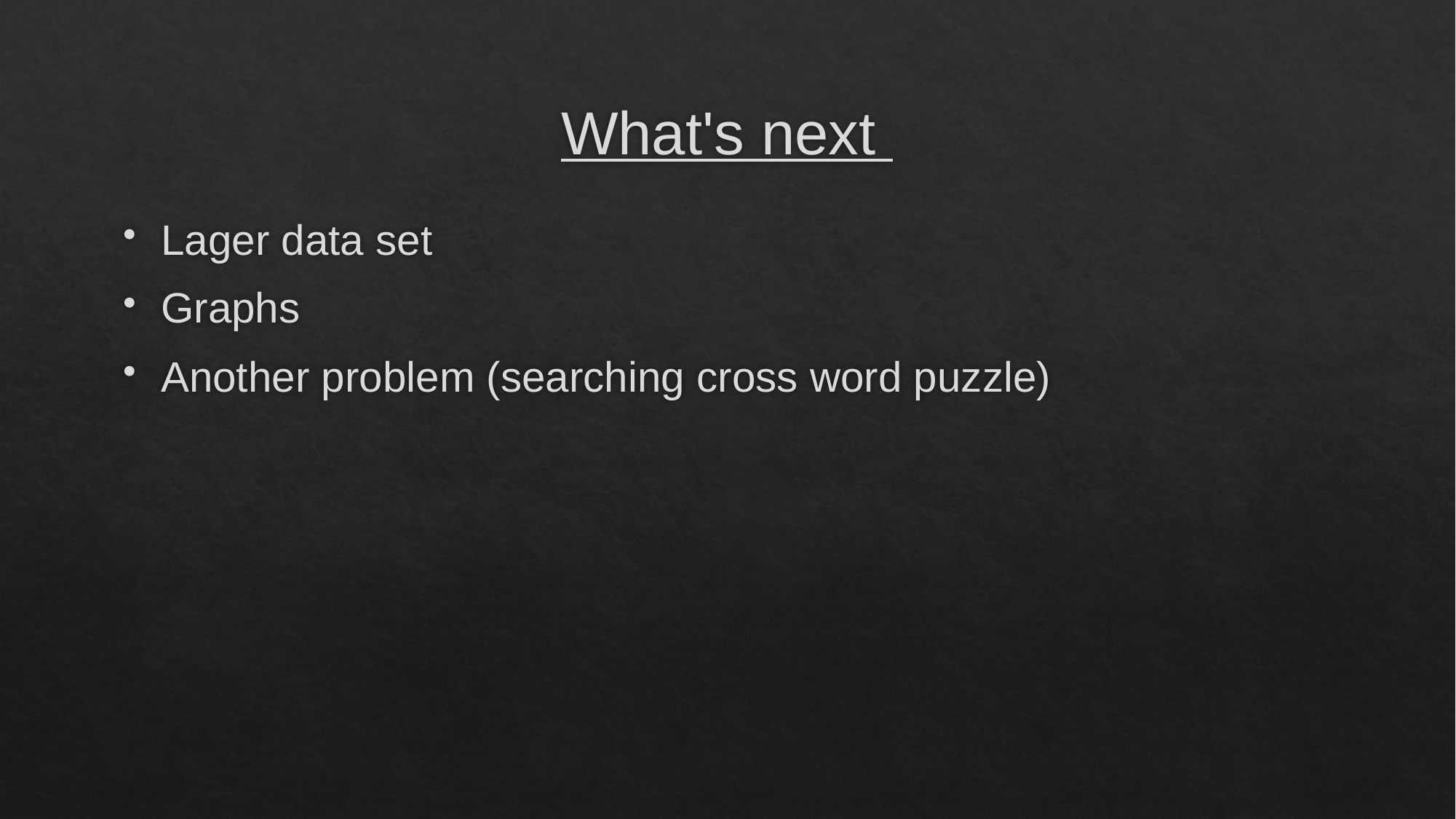

# What's next
Lager data set
Graphs
Another problem (searching cross word puzzle)